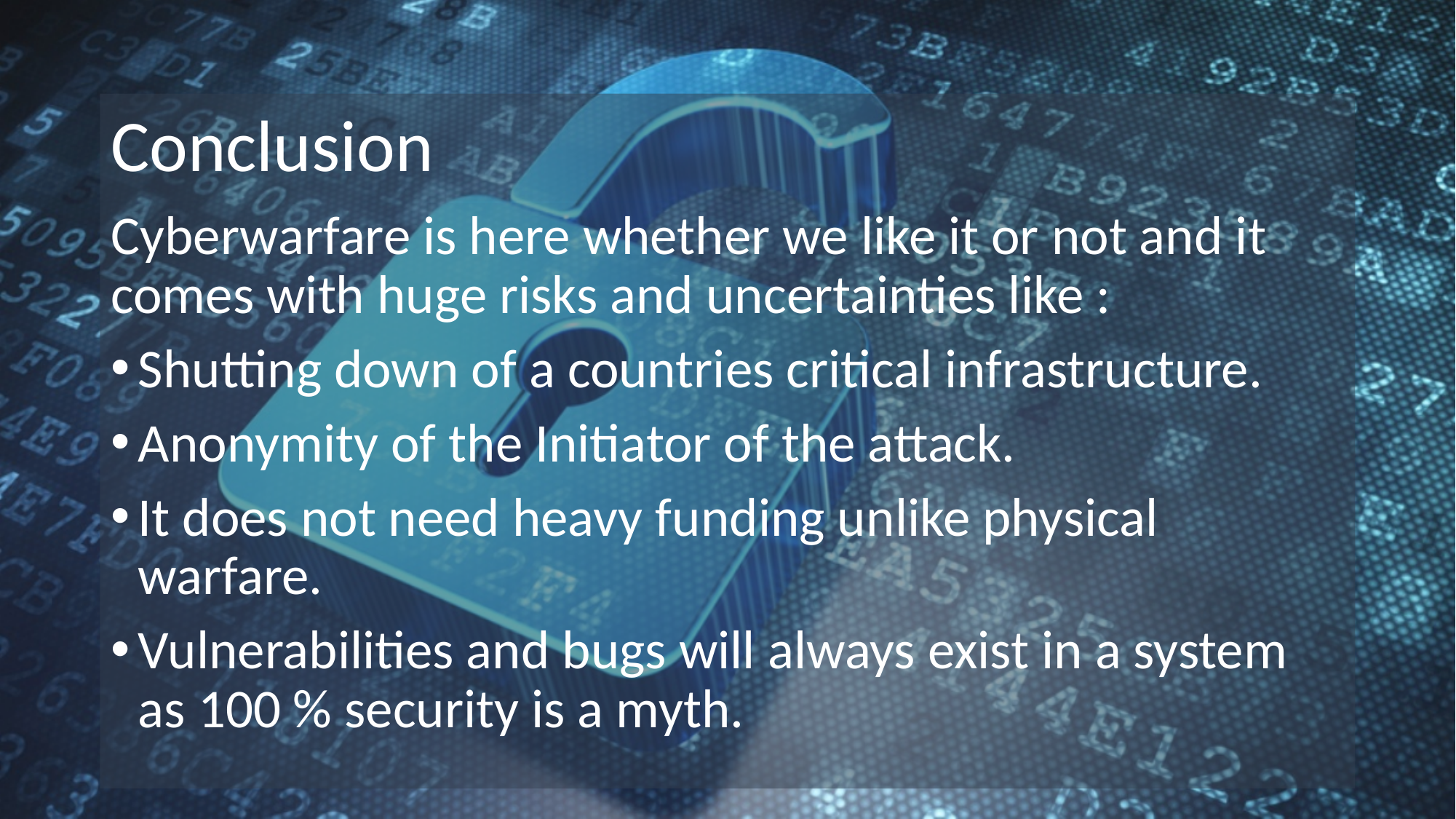

# Conclusion
Cyberwarfare is here whether we like it or not and it comes with huge risks and uncertainties like :
Shutting down of a countries critical infrastructure.
Anonymity of the Initiator of the attack.
It does not need heavy funding unlike physical warfare.
Vulnerabilities and bugs will always exist in a system as 100 % security is a myth.